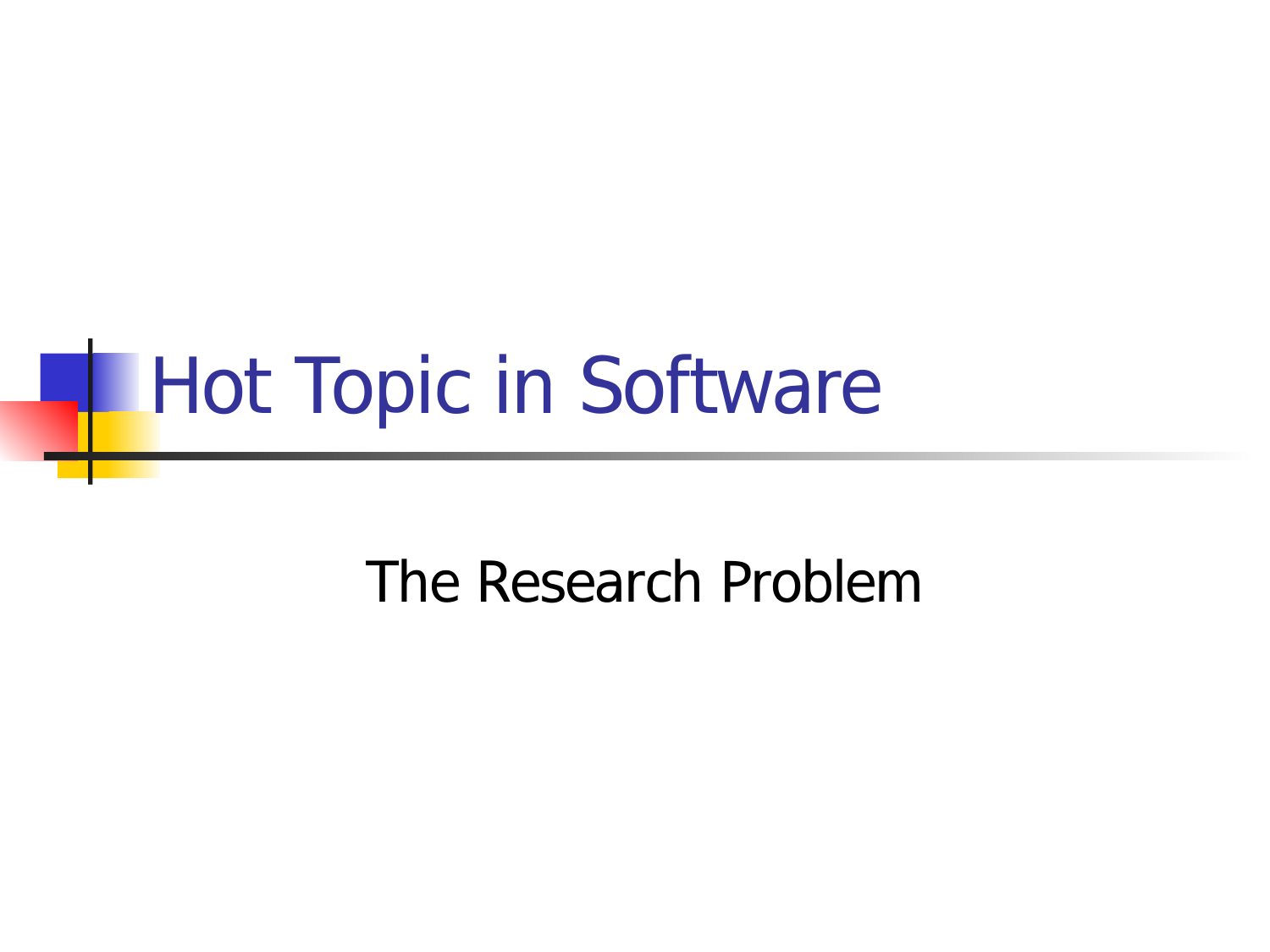

# Hot Topic in Software
The Research Problem